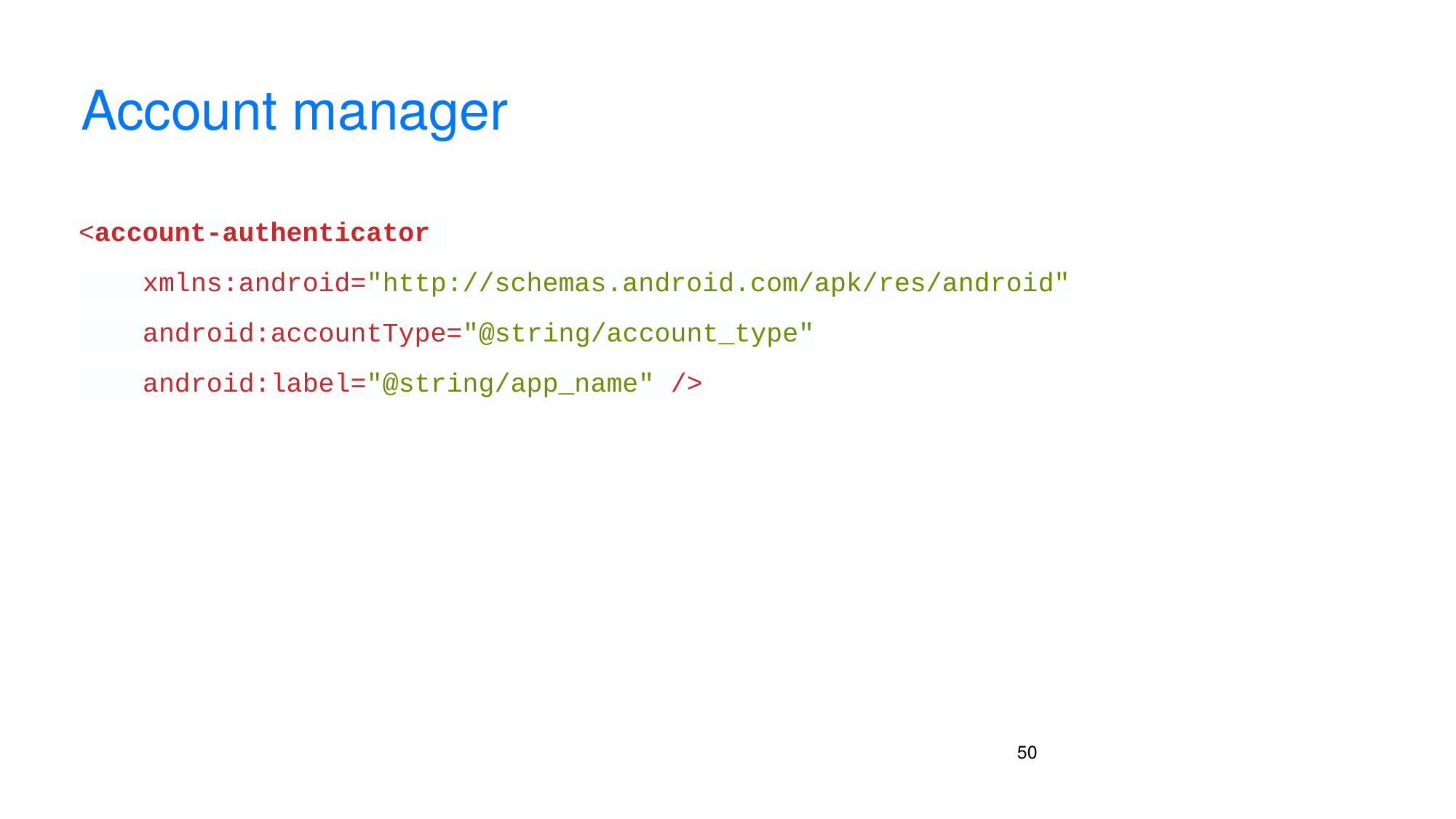

# Account manager
<account-authenticator
    xmlns:android="http://schemas.android.com/apk/res/android"
    android:accountType="@string/account_type"
    android:label="@string/app_name" />
50